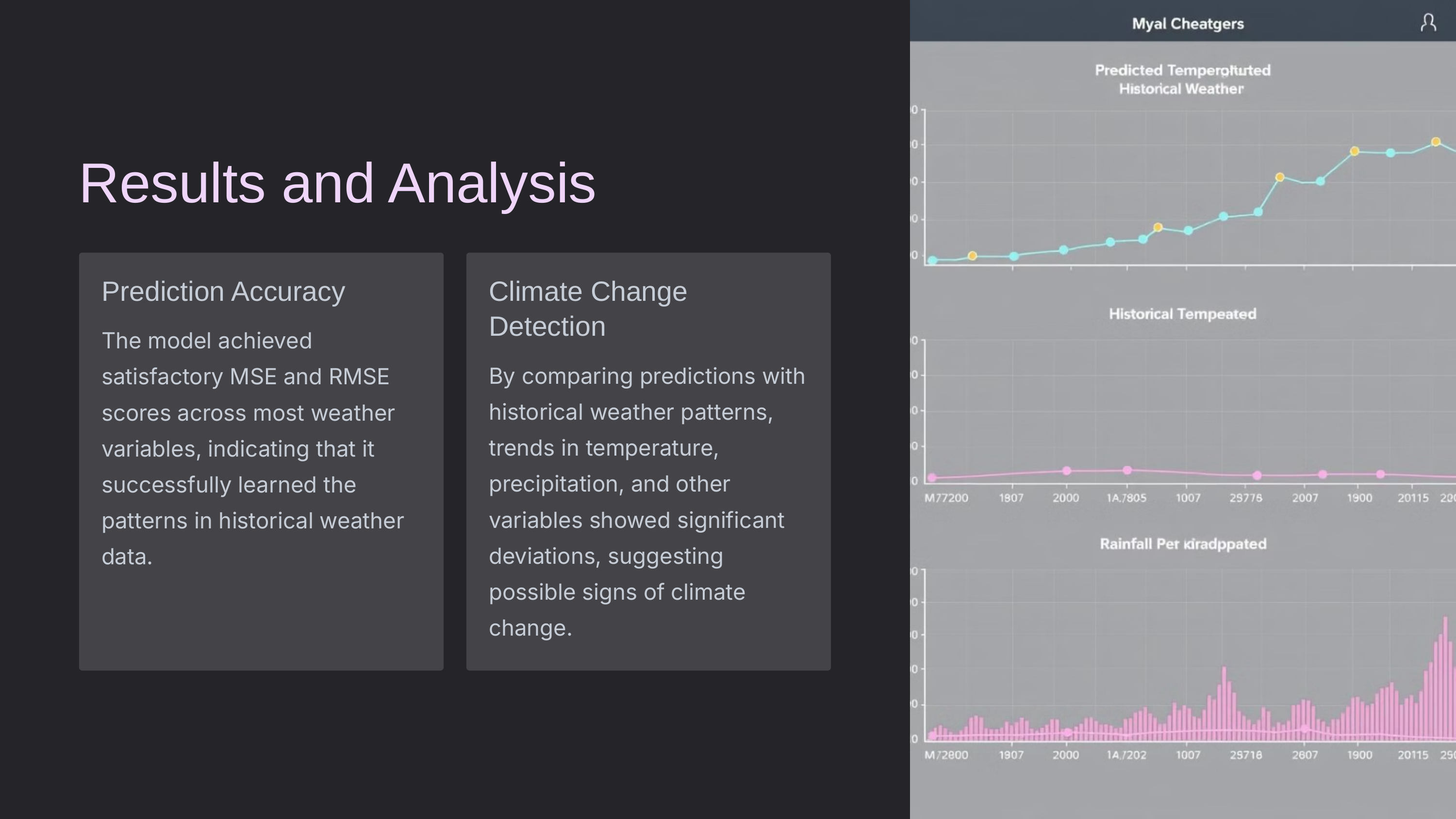

Results and Analysis

Prediction Accuracy
Climate Change Detection
The model achieved satisfactory MSE and RMSE scores across most weather variables, indicating that it successfully learned the patterns in historical weather data.
By comparing predictions with historical weather patterns, trends in temperature, precipitation, and other variables showed significant deviations, suggesting possible signs of climate change.